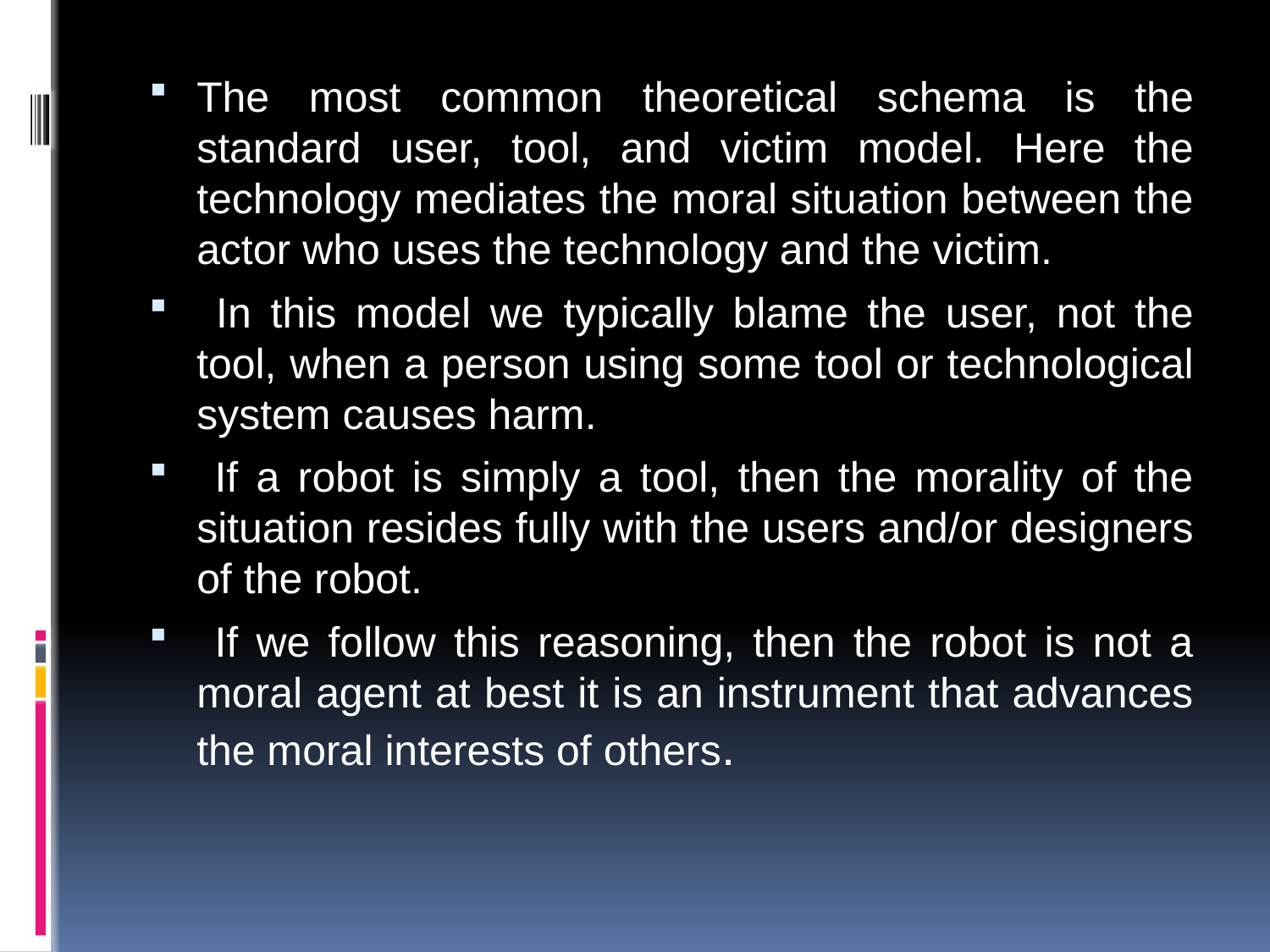

The most common theoretical schema is the standard user, tool, and victim model. Here the technology mediates the moral situation between the actor who uses the technology and the victim.
 In this model we typically blame the user, not the tool, when a person using some tool or technological system causes harm.
 If a robot is simply a tool, then the morality of the situation resides fully with the users and/or designers of the robot.
 If we follow this reasoning, then the robot is not a moral agent at best it is an instrument that advances the moral interests of others.